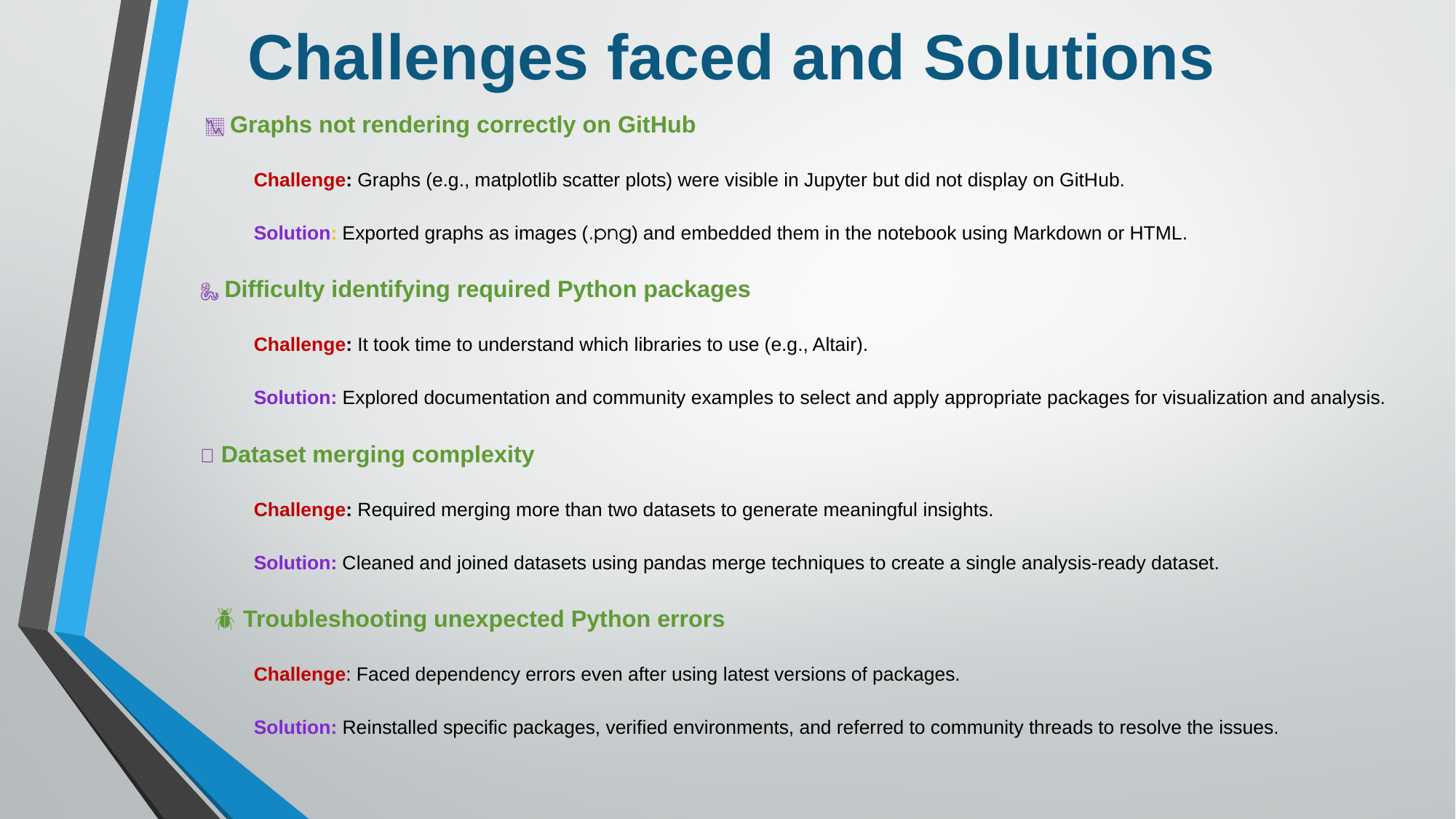

# Challenges faced and Solutions
 📉 Graphs not rendering correctly on GitHub
Challenge: Graphs (e.g., matplotlib scatter plots) were visible in Jupyter but did not display on GitHub.
Solution: Exported graphs as images (.png) and embedded them in the notebook using Markdown or HTML.
🐍 Difficulty identifying required Python packages
Challenge: It took time to understand which libraries to use (e.g., Altair).
Solution: Explored documentation and community examples to select and apply appropriate packages for visualization and analysis.
🧩 Dataset merging complexity
Challenge: Required merging more than two datasets to generate meaningful insights.
Solution: Cleaned and joined datasets using pandas merge techniques to create a single analysis-ready dataset.
  🪲 Troubleshooting unexpected Python errors
Challenge: Faced dependency errors even after using latest versions of packages.
Solution: Reinstalled specific packages, verified environments, and referred to community threads to resolve the issues.